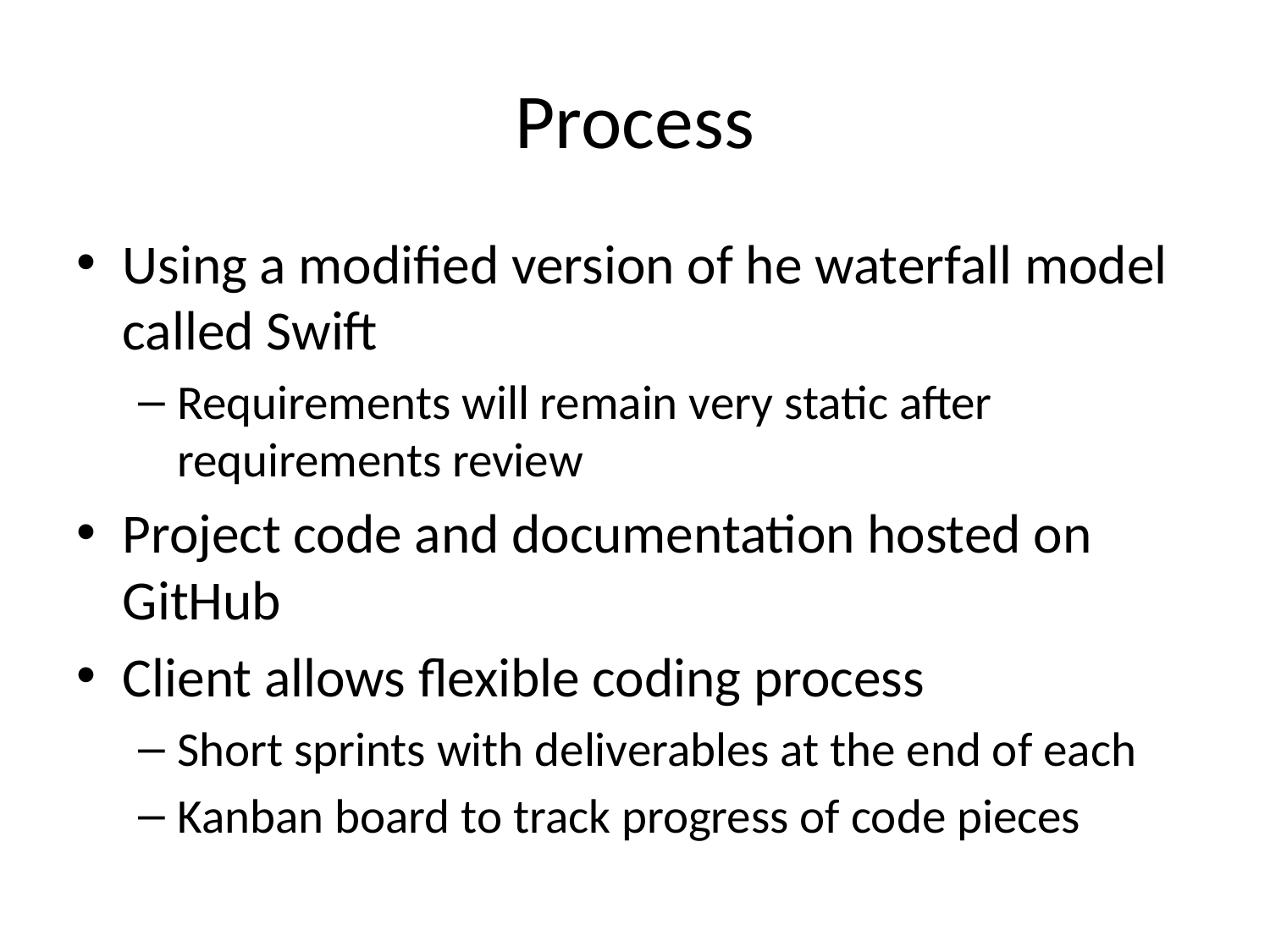

# Process
Using a modified version of he waterfall model called Swift
Requirements will remain very static after requirements review
Project code and documentation hosted on GitHub
Client allows flexible coding process
Short sprints with deliverables at the end of each
Kanban board to track progress of code pieces